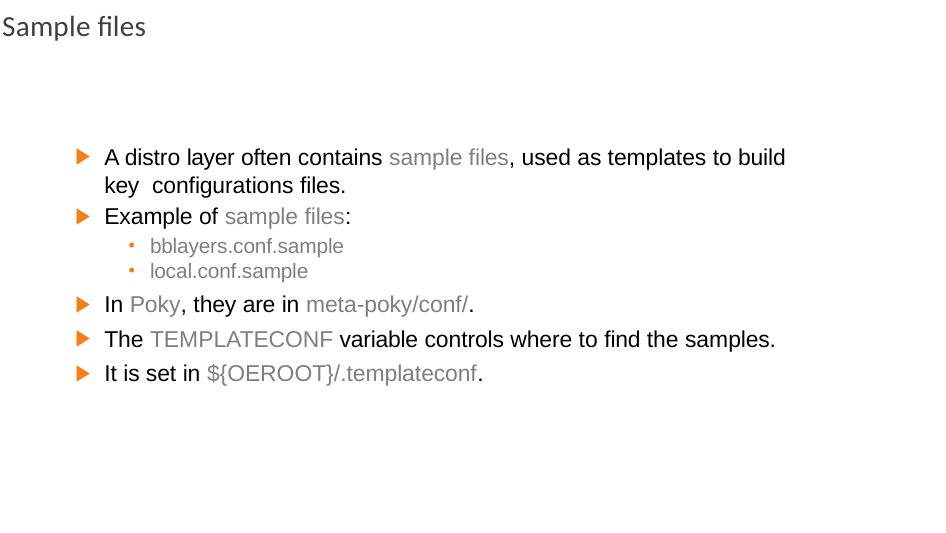

# Sample files
A distro layer often contains sample files, used as templates to build key  configurations files.
Example of sample files:
bblayers.conf.sample
local.conf.sample
In Poky, they are in meta-poky/conf/.
The TEMPLATECONF variable controls where to find the samples.
It is set in ${OEROOT}/.templateconf.
176/300
Remake by Mao Huynh